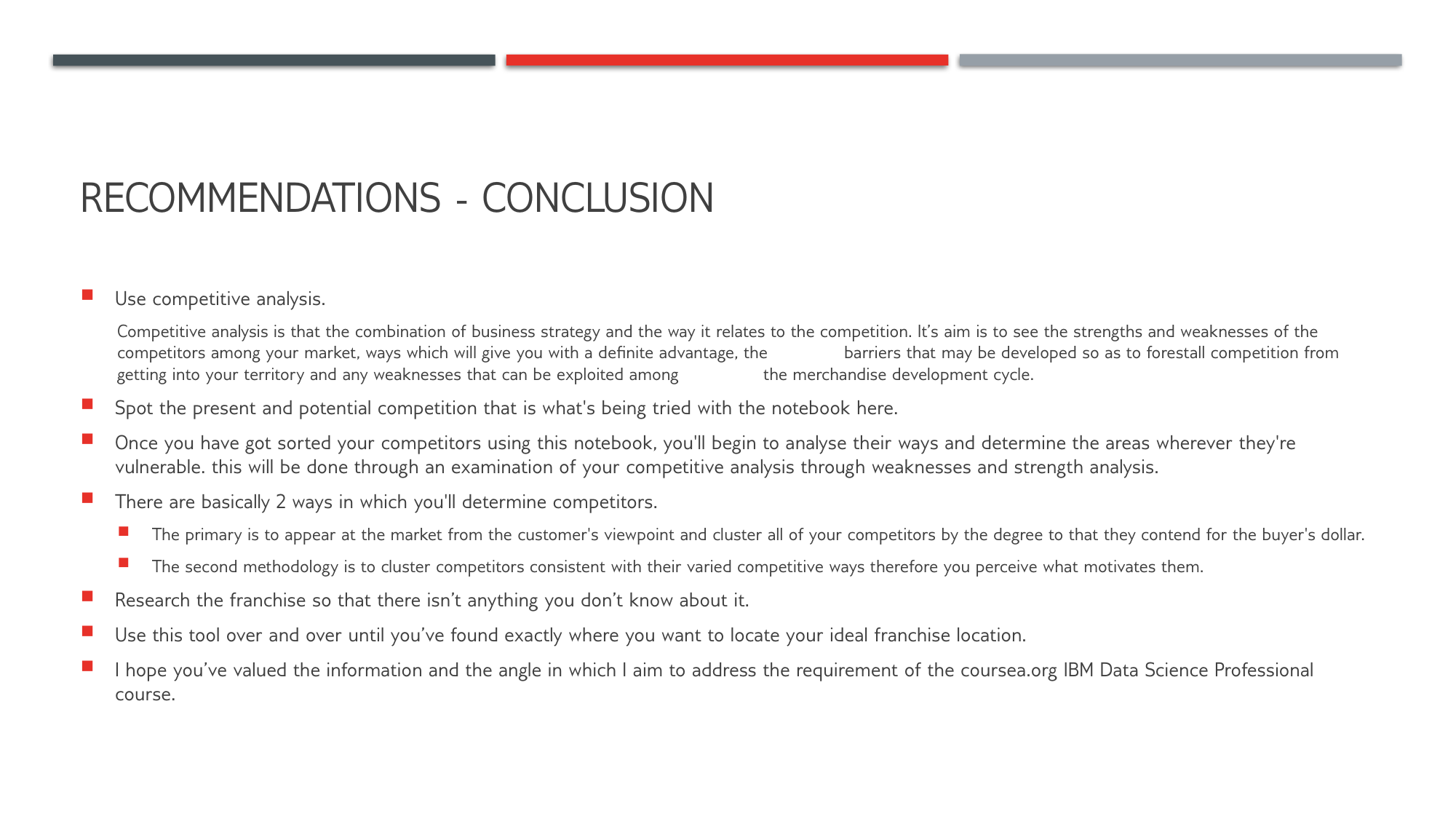

# Recommendations - Conclusion
Use competitive analysis.
Competitive analysis is that the combination of business strategy and the way it relates to the competition. It’s aim is to see the strengths and weaknesses of the competitors among your market, ways which will give you with a definite advantage, the 	barriers that may be developed so as to forestall competition from getting into your territory and any weaknesses that can be exploited among 	the merchandise development cycle.
Spot the present and potential competition that is what's being tried with the notebook here.
Once you have got sorted your competitors using this notebook, you'll begin to analyse their ways and determine the areas wherever they're vulnerable. this will be done through an examination of your competitive analysis through weaknesses and strength analysis.
There are basically 2 ways in which you'll determine competitors.
The primary is to appear at the market from the customer's viewpoint and cluster all of your competitors by the degree to that they contend for the buyer's dollar.
The second methodology is to cluster competitors consistent with their varied competitive ways therefore you perceive what motivates them.
Research the franchise so that there isn’t anything you don’t know about it.
Use this tool over and over until you’ve found exactly where you want to locate your ideal franchise location.
I hope you’ve valued the information and the angle in which I aim to address the requirement of the coursea.org IBM Data Science Professional course.